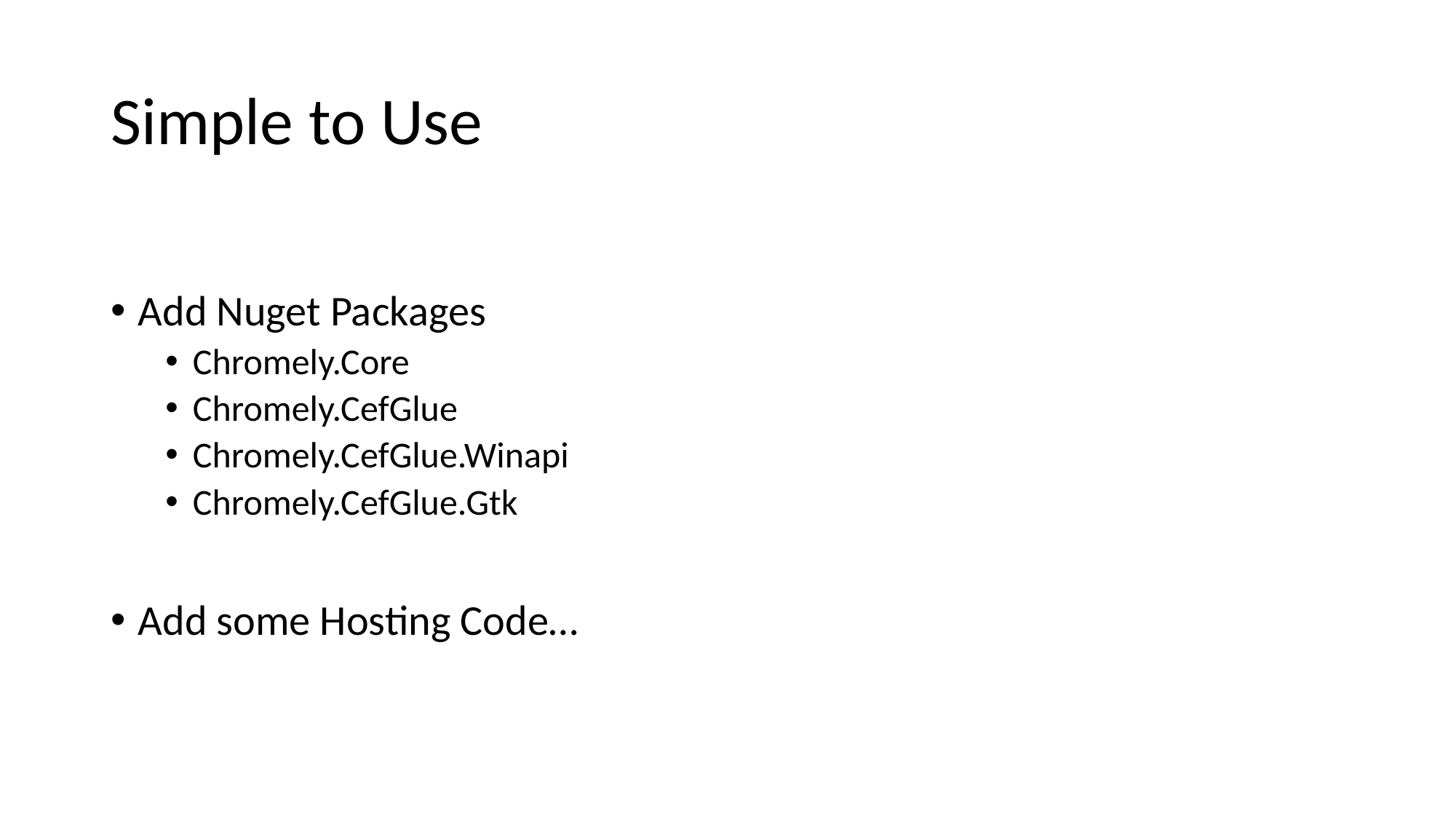

# Simple to Use

Add Nuget Packages
Chromely.Core
Chromely.CefGlue
Chromely.CefGlue.Winapi
Chromely.CefGlue.Gtk

Add some Hosting Code…